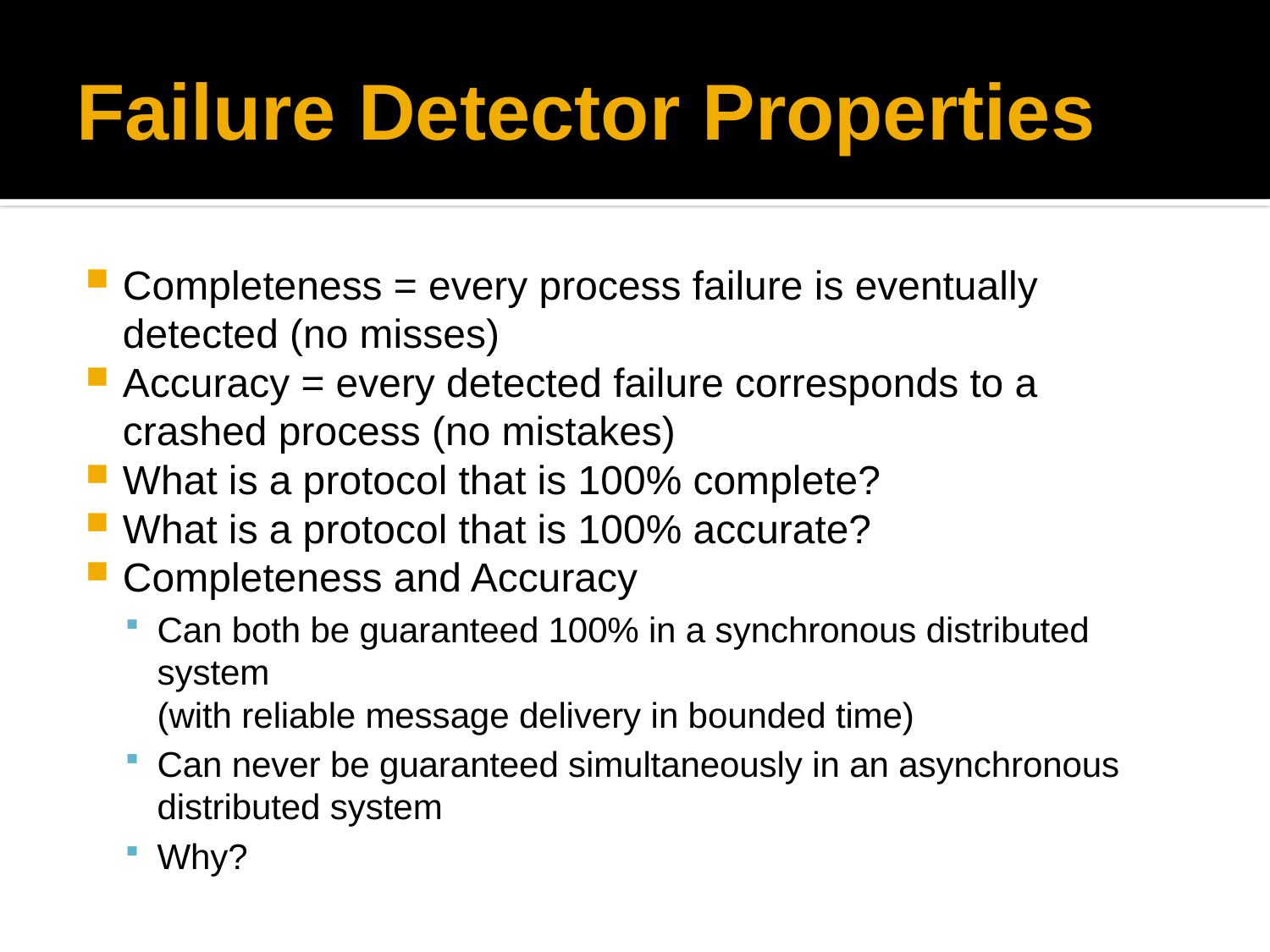

# Failure Detector Properties
Completeness = every process failure is eventually detected (no misses)
Accuracy = every detected failure corresponds to a crashed process (no mistakes)
What is a protocol that is 100% complete?
What is a protocol that is 100% accurate?
Completeness and Accuracy
Can both be guaranteed 100% in a synchronous distributed system
(with reliable message delivery in bounded time)
Can never be guaranteed simultaneously in an asynchronous distributed system
Why?